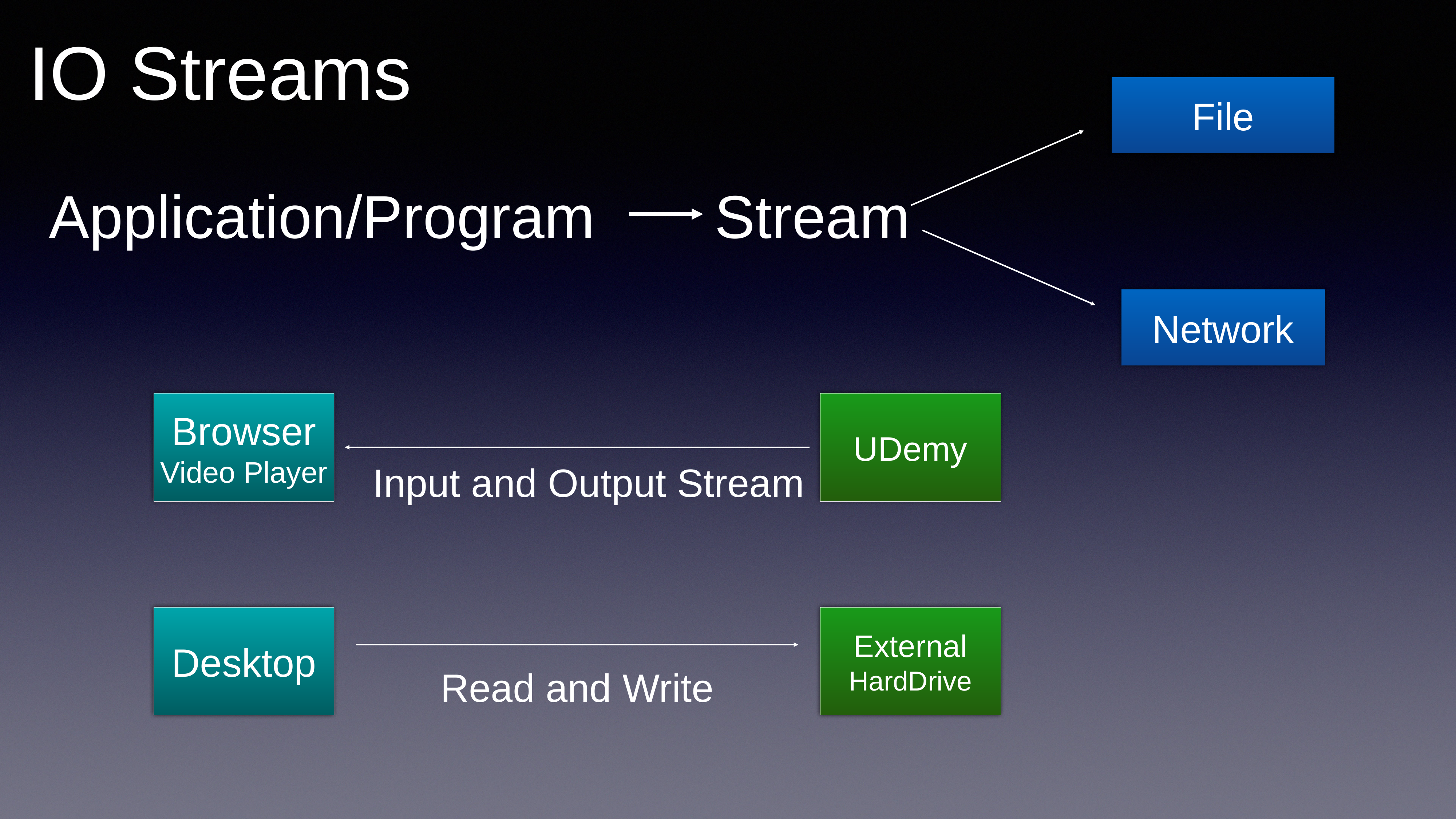

IO Streams
File

Application/Program
Stream

Network
Browser
Video Player
UDemy

Input and Output Stream
Desktop
External
HardDrive

Read and Write